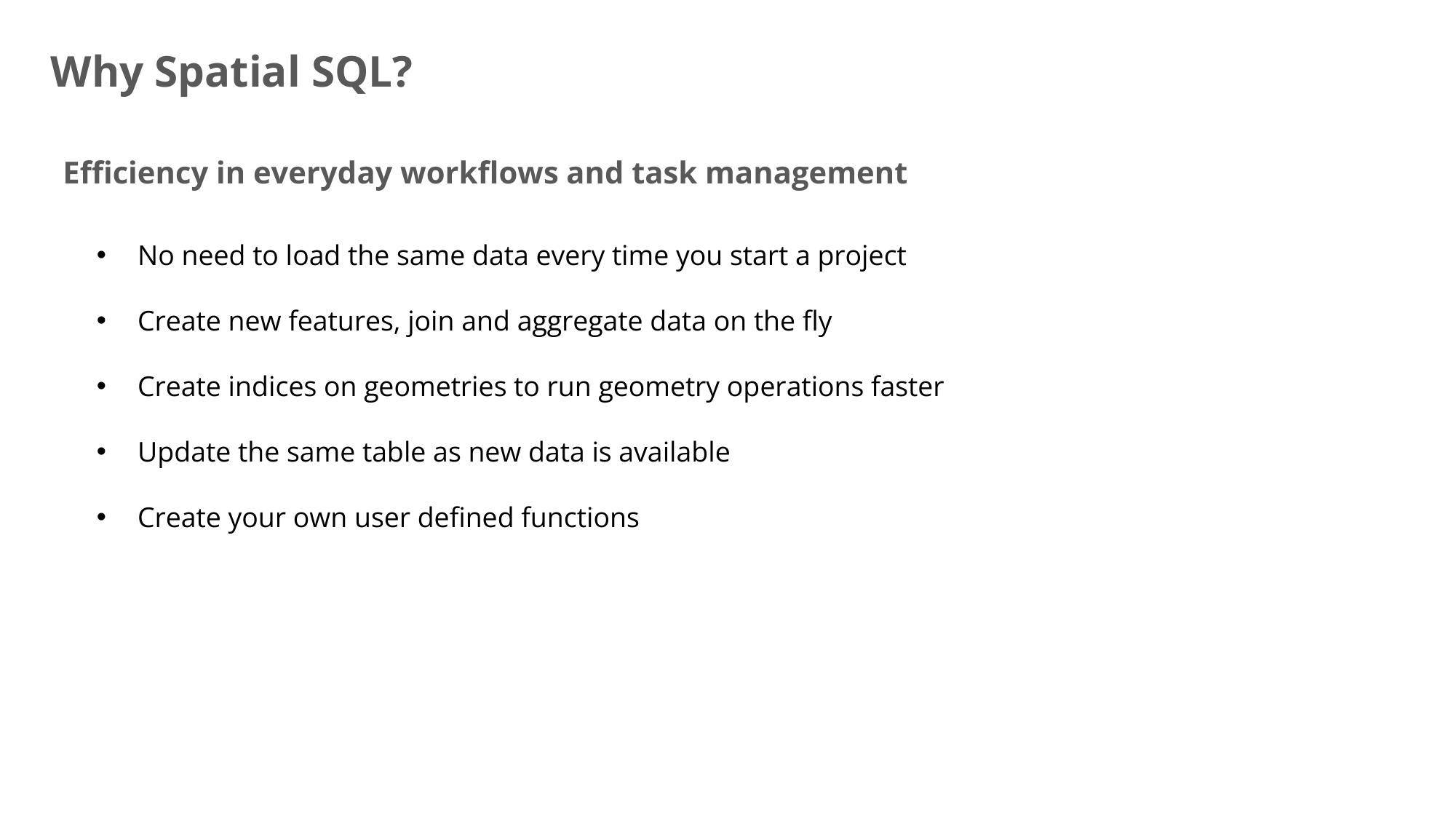

Why Spatial SQL?
Efficiency in everyday workflows and task management
No need to load the same data every time you start a project
Create new features, join and aggregate data on the fly
Create indices on geometries to run geometry operations faster
Update the same table as new data is available
Create your own user defined functions